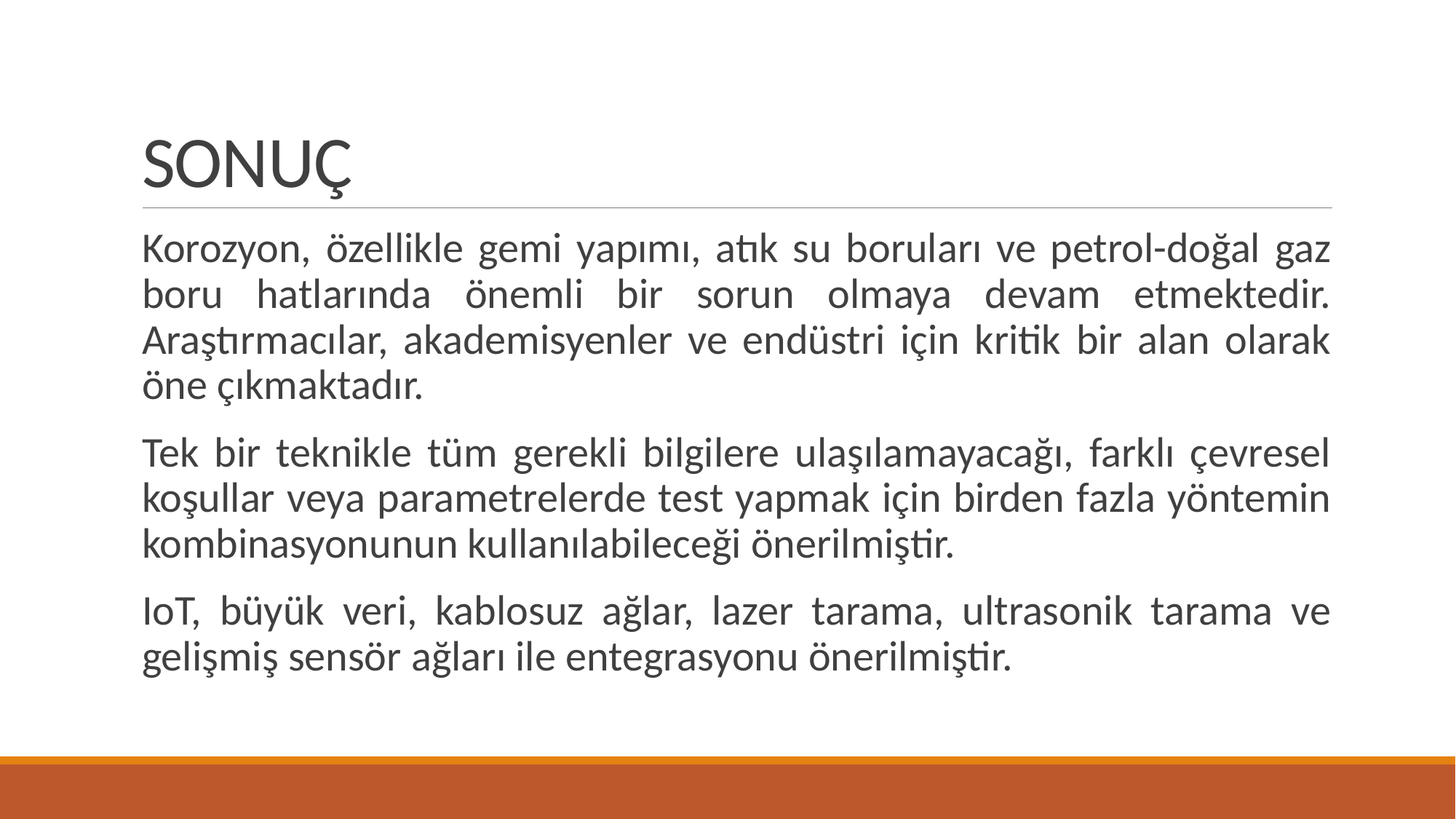

# SONUÇ
Korozyon, özellikle gemi yapımı, atık su boruları ve petrol-doğal gaz boru hatlarında önemli bir sorun olmaya devam etmektedir. Araştırmacılar, akademisyenler ve endüstri için kritik bir alan olarak öne çıkmaktadır.
Tek bir teknikle tüm gerekli bilgilere ulaşılamayacağı, farklı çevresel koşullar veya parametrelerde test yapmak için birden fazla yöntemin kombinasyonunun kullanılabileceği önerilmiştir.
IoT, büyük veri, kablosuz ağlar, lazer tarama, ultrasonik tarama ve gelişmiş sensör ağları ile entegrasyonu önerilmiştir.